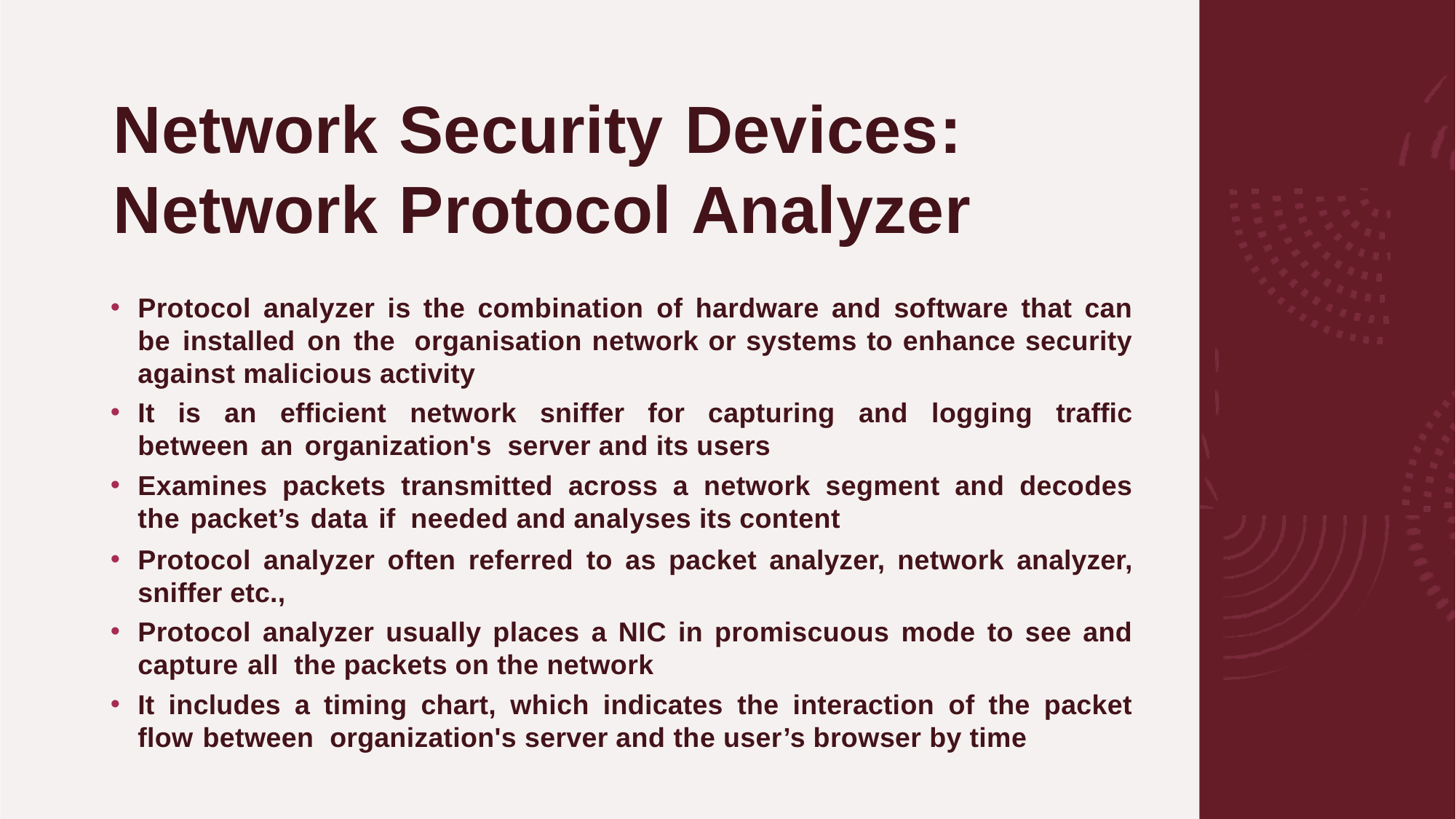

# Network Security Devices: Network Protocol Analyzer
Protocol analyzer is the combination of hardware and software that can be installed on the  organisation network or systems to enhance security against malicious activity
It is an efficient network sniffer for capturing and logging traffic between an organization's  server and its users
Examines packets transmitted across a network segment and decodes the packet’s data if  needed and analyses its content
Protocol analyzer often referred to as packet analyzer, network analyzer, sniffer etc.,
Protocol analyzer usually places a NIC in promiscuous mode to see and capture all  the packets on the network
It includes a timing chart, which indicates the interaction of the packet flow between  organization's server and the user’s browser by time